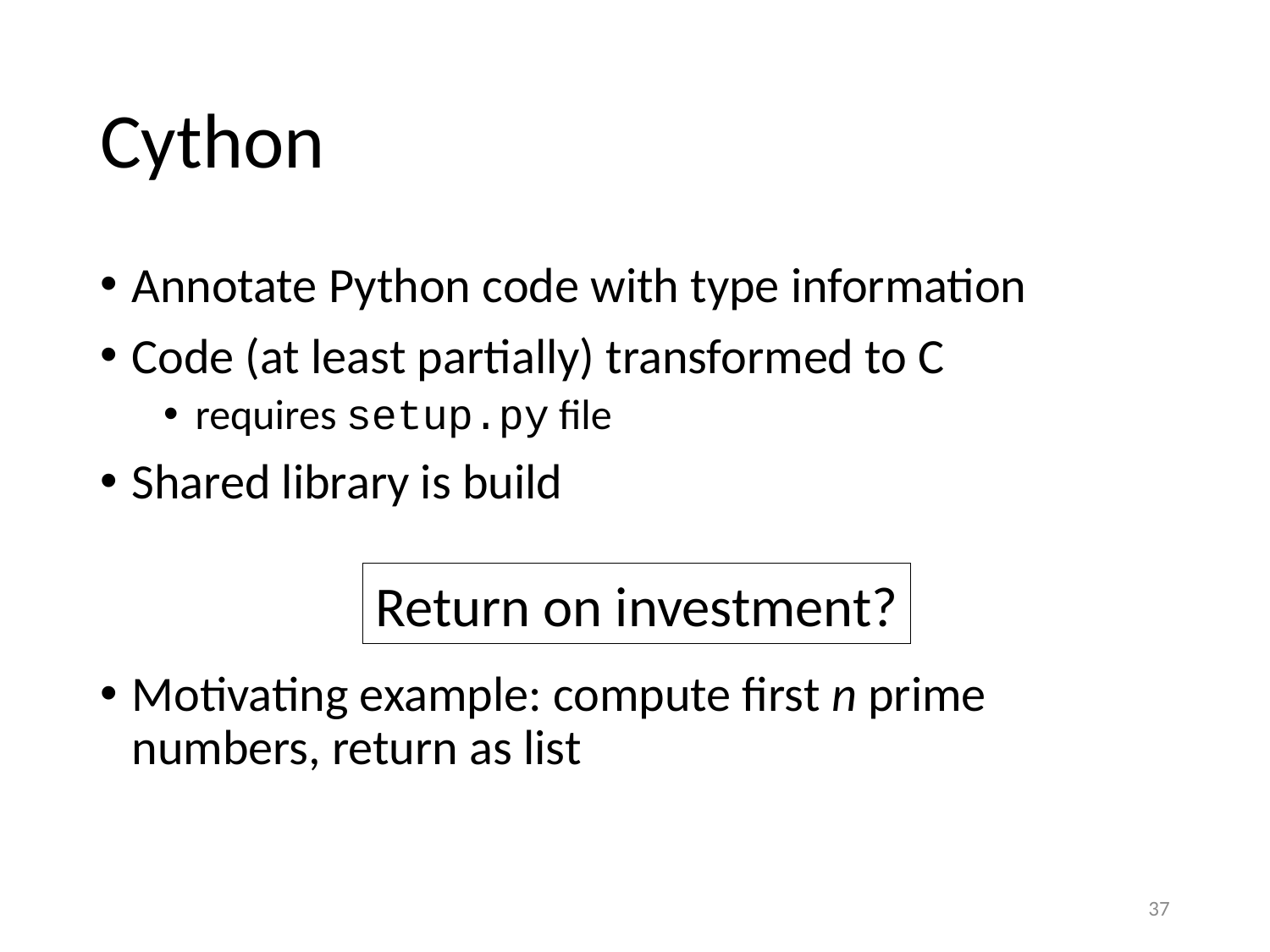

# Cython
Annotate Python code with type information
Code (at least partially) transformed to C
requires setup.py file
Shared library is build

Motivating example: compute first n prime numbers, return as list
Return on investment?
37